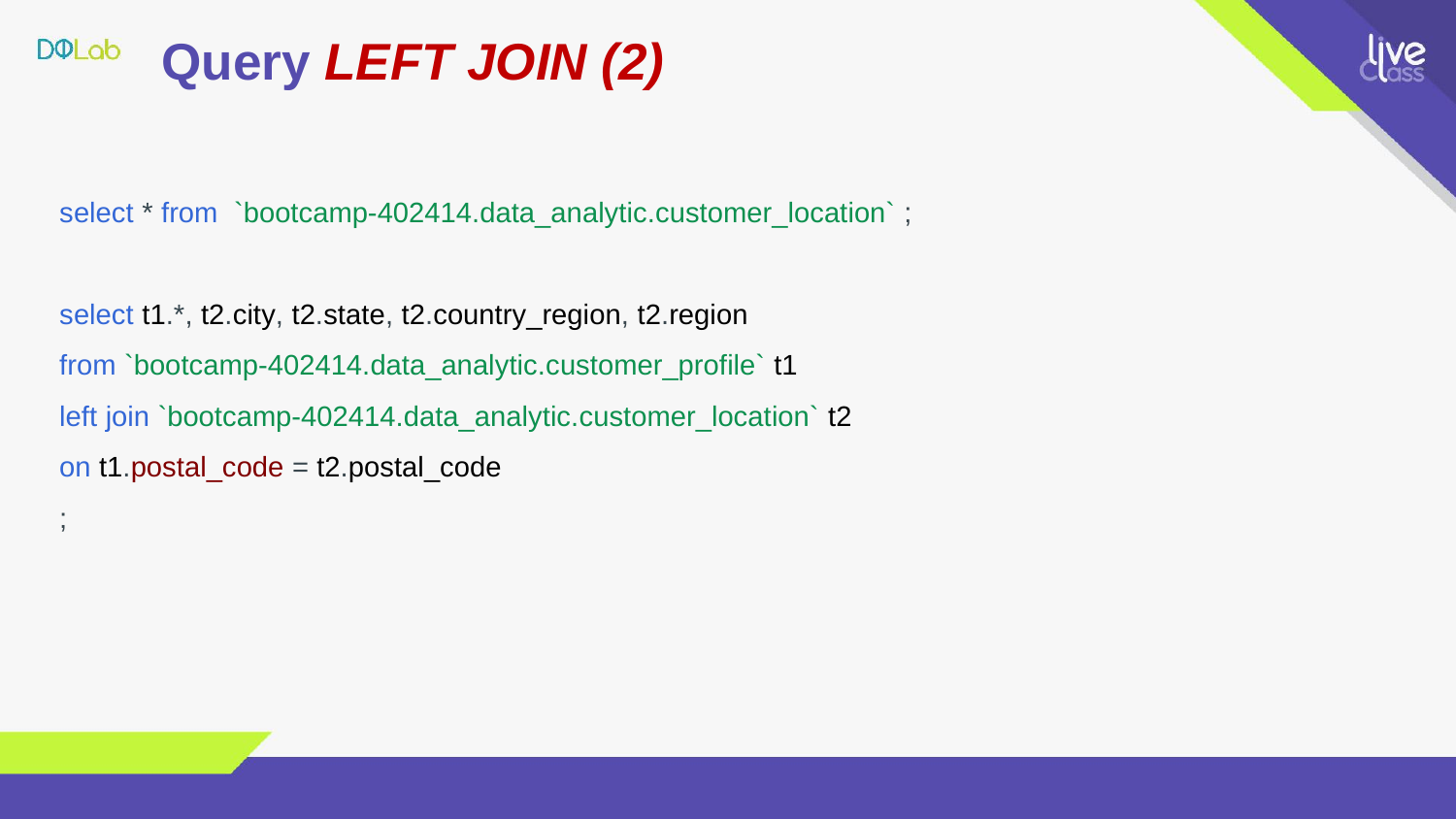

# Query LEFT JOIN (2)
select * from  `bootcamp-402414.data_analytic.customer_location` ;
select t1.*, t2.city, t2.state, t2.country_region, t2.region
from `bootcamp-402414.data_analytic.customer_profile` t1
left join `bootcamp-402414.data_analytic.customer_location` t2
on t1.postal_code = t2.postal_code
;